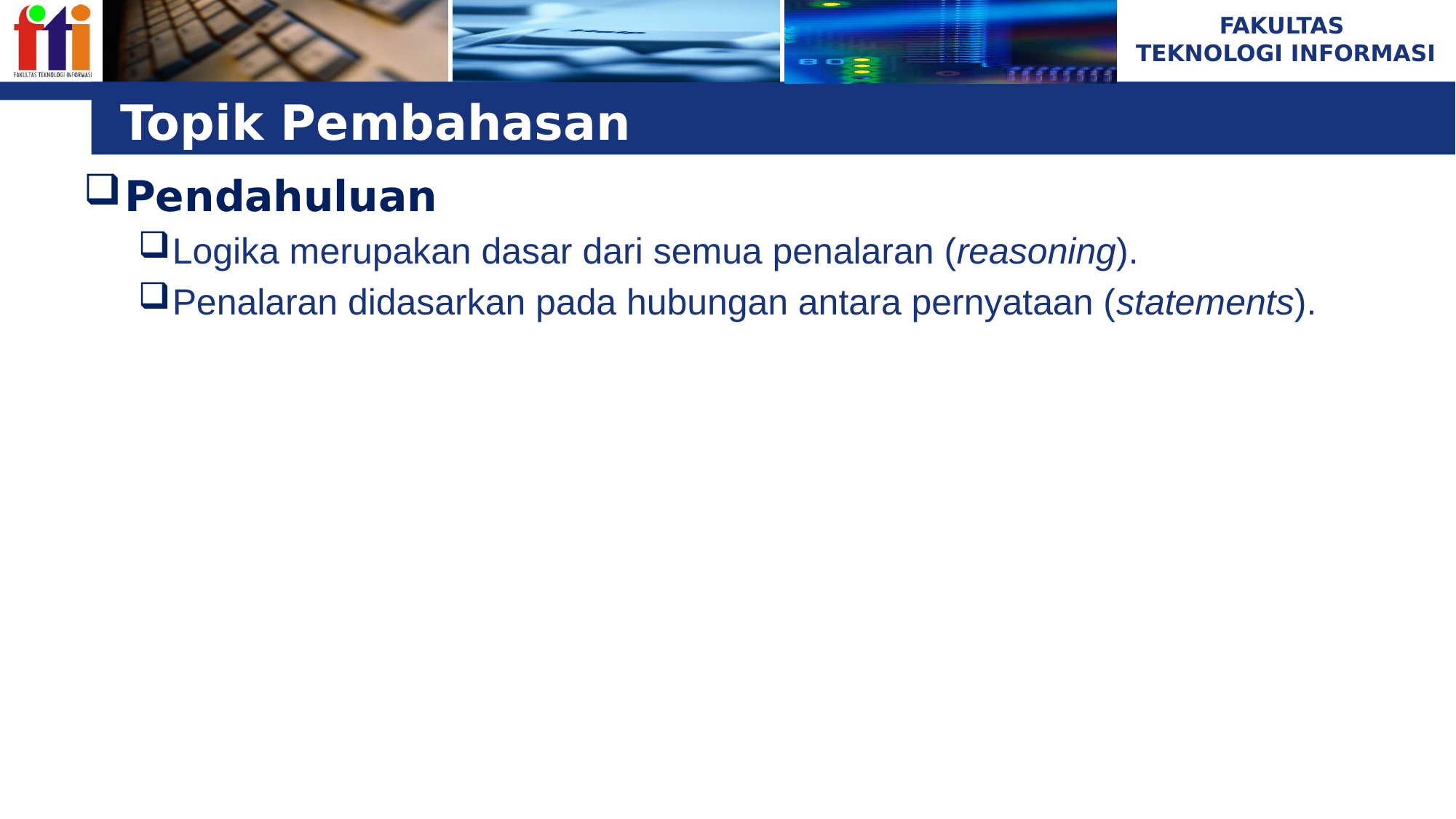

# Topik Pembahasan
Pendahuluan
Logika merupakan dasar dari semua penalaran (reasoning).
Penalaran didasarkan pada hubungan antara pernyataan (statements).